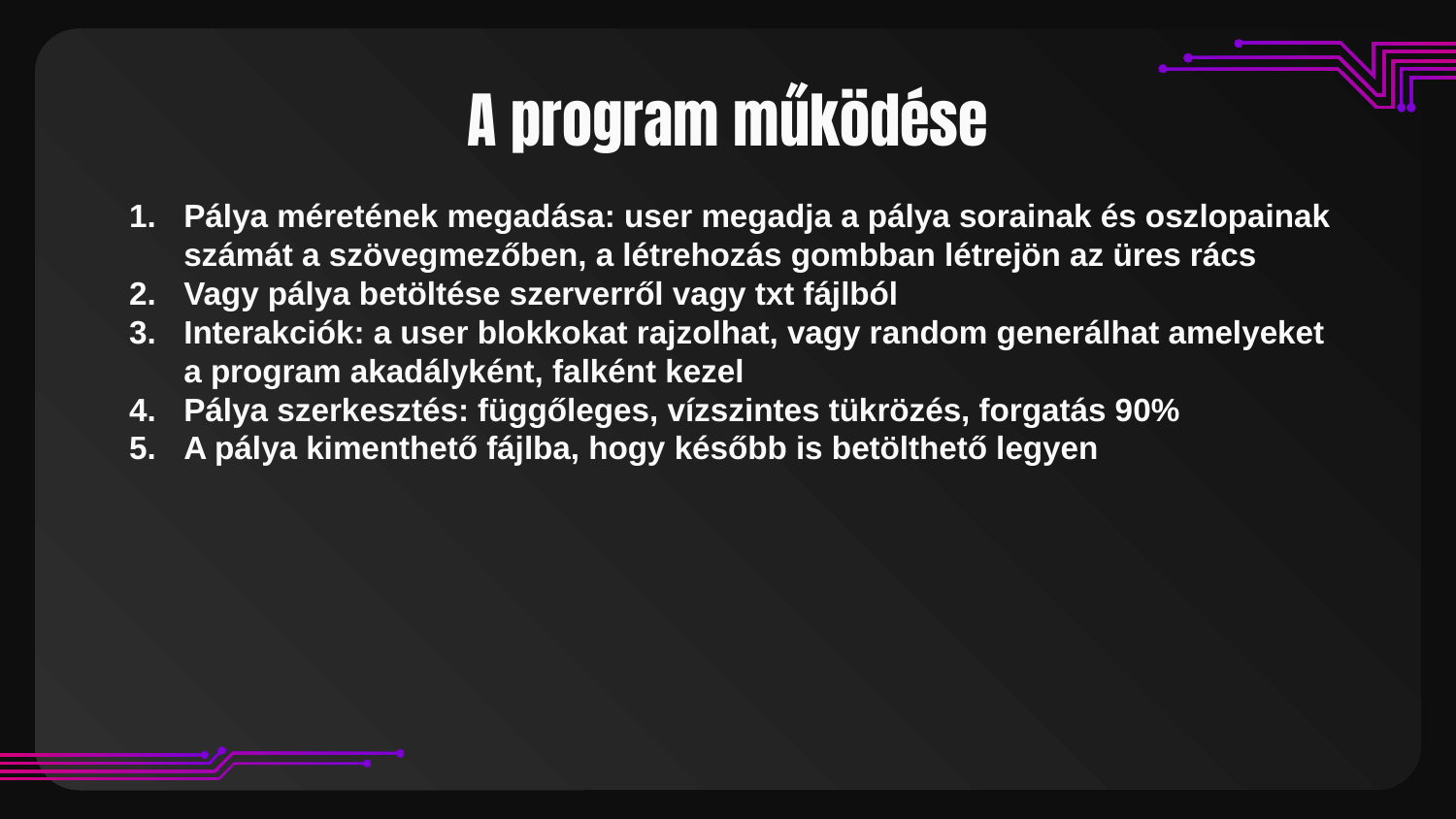

# A program működése
Pálya méretének megadása: user megadja a pálya sorainak és oszlopainak számát a szövegmezőben, a létrehozás gombban létrejön az üres rács
Vagy pálya betöltése szerverről vagy txt fájlból
Interakciók: a user blokkokat rajzolhat, vagy random generálhat amelyeket a program akadályként, falként kezel
Pálya szerkesztés: függőleges, vízszintes tükrözés, forgatás 90%
A pálya kimenthető fájlba, hogy később is betölthető legyen